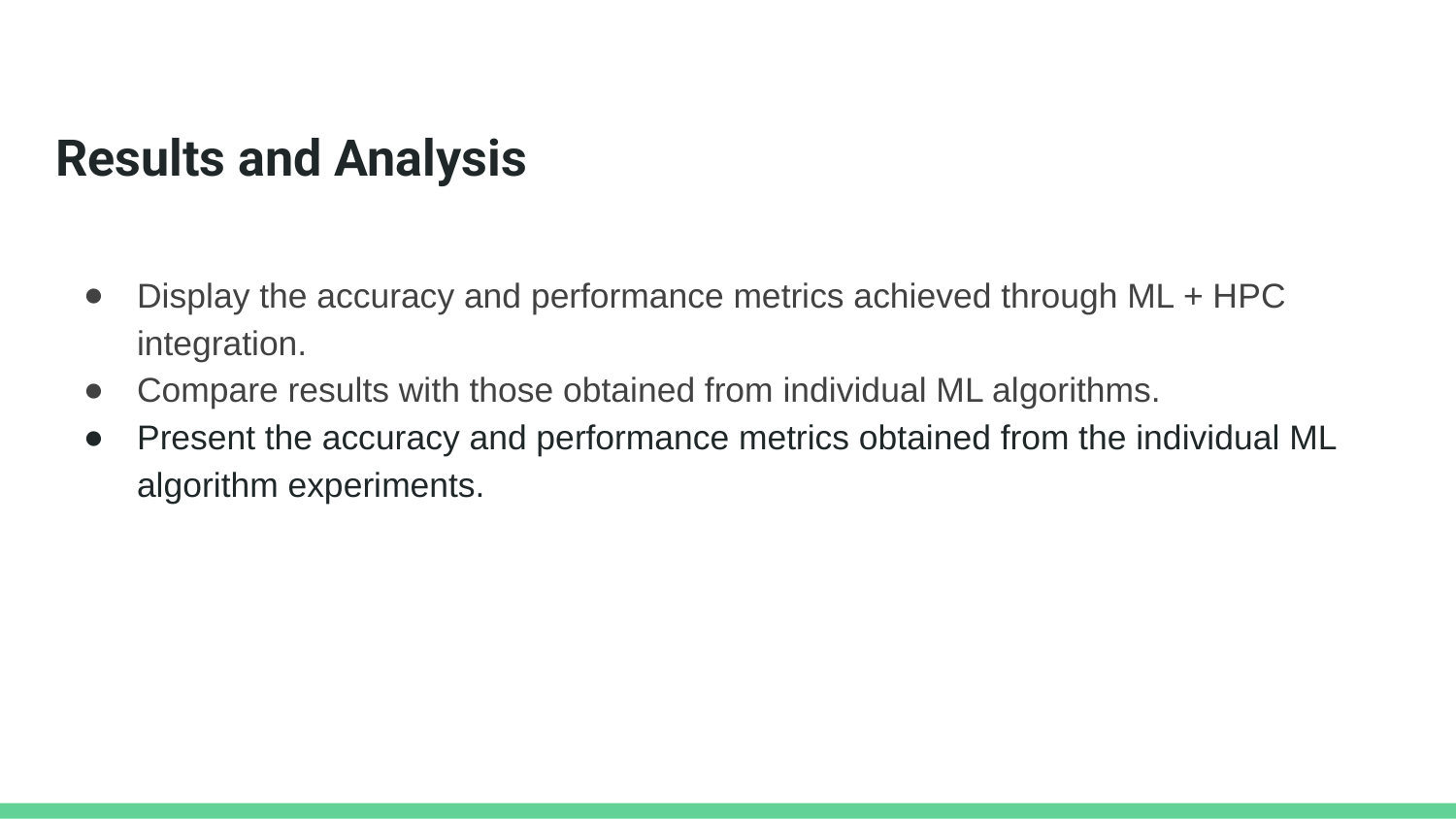

# Results and Analysis

Display the accuracy and performance metrics achieved through ML + HPC integration.
Compare results with those obtained from individual ML algorithms.
Present the accuracy and performance metrics obtained from the individual ML algorithm experiments.